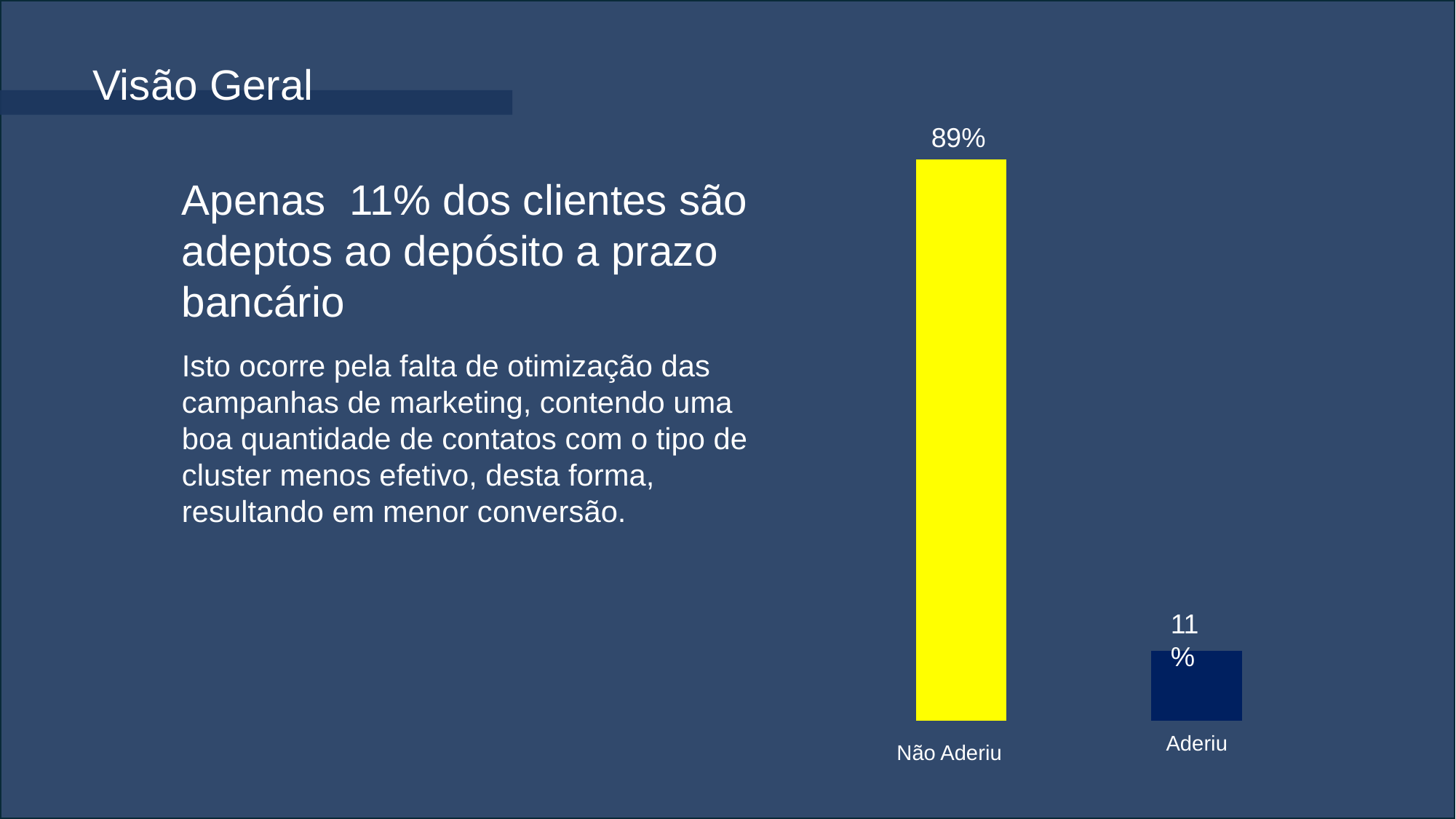

Visão Geral

### Chart

| Category | Série 1 |
|---|---|
| Não Aderiu | 0.89 |
|  | None |
| Aderiu | 0.11 |
89%
Apenas  11% dos clientes são adeptos ao depósito a prazo bancário
Isto ocorre pela falta de otimização das campanhas de marketing, contendo uma boa quantidade de contatos com o tipo de cluster menos efetivo, desta forma, resultando em menor conversão.
11%
Aderiu
Não Aderiu